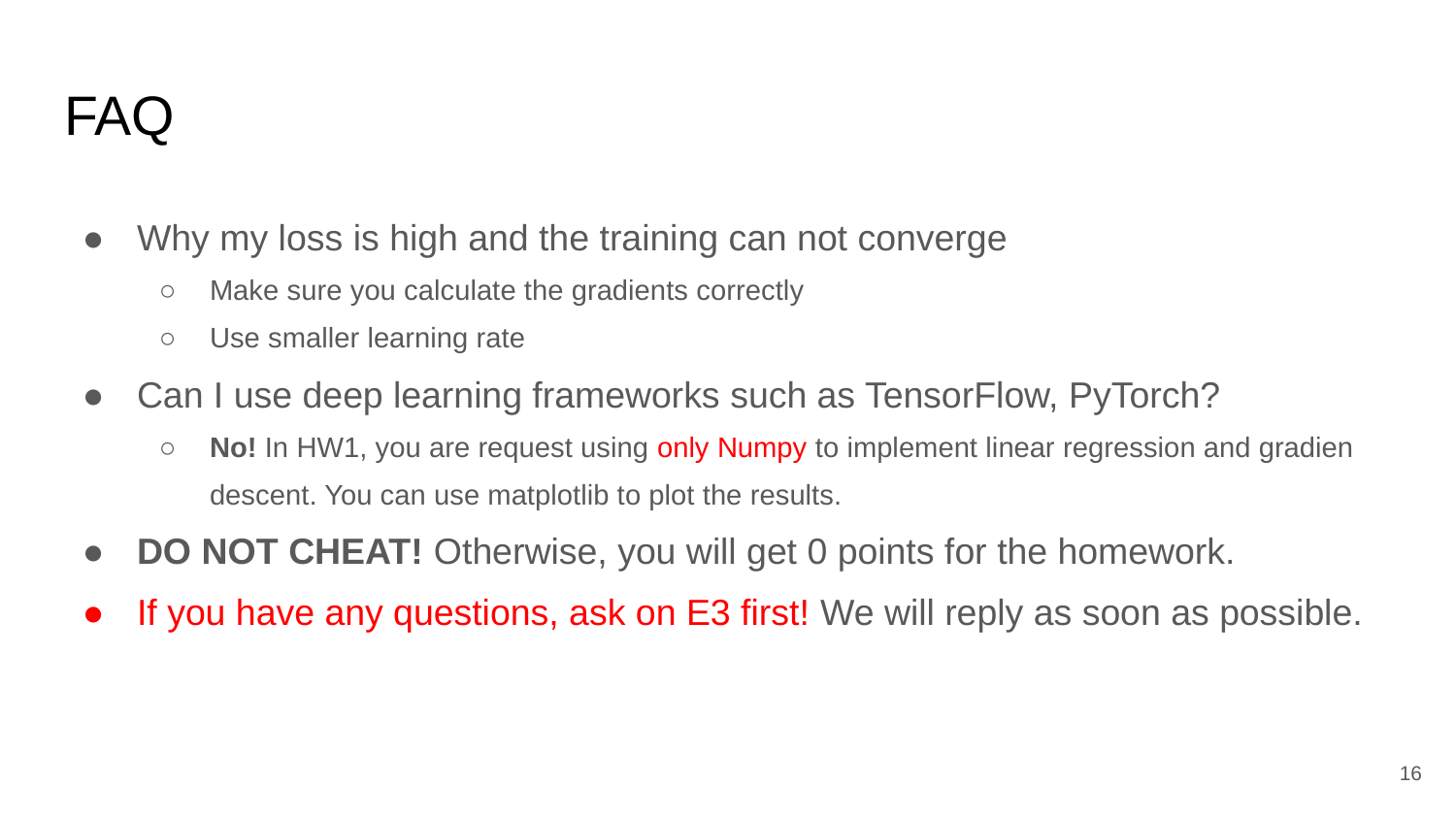

# FAQ
Why my loss is high and the training can not converge
Make sure you calculate the gradients correctly
Use smaller learning rate
Can I use deep learning frameworks such as TensorFlow, PyTorch?
No! In HW1, you are request using only Numpy to implement linear regression and gradien descent. You can use matplotlib to plot the results.
DO NOT CHEAT! Otherwise, you will get 0 points for the homework.
If you have any questions, ask on E3 first! We will reply as soon as possible.
16